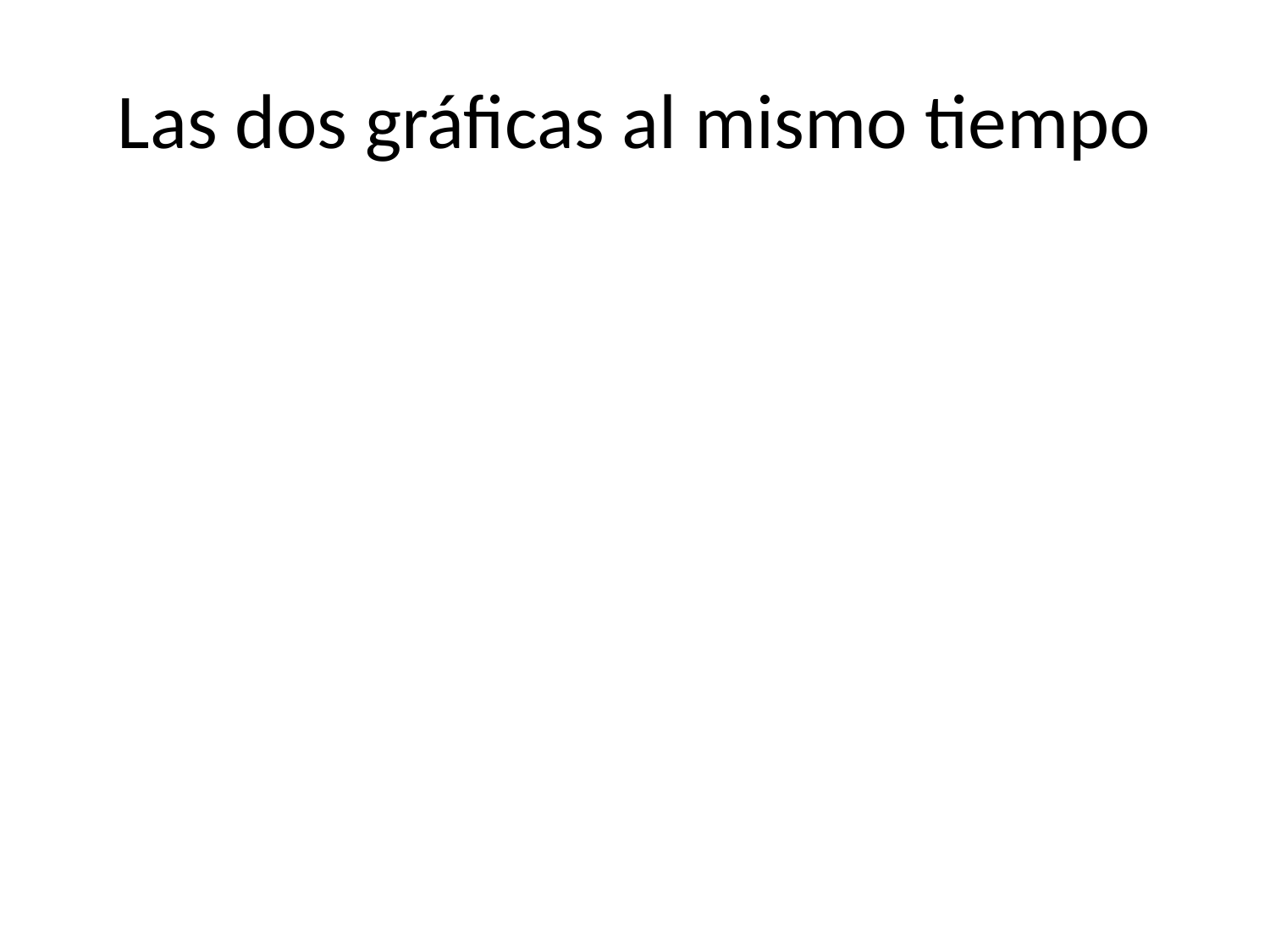

# Las dos gráficas al mismo tiempo